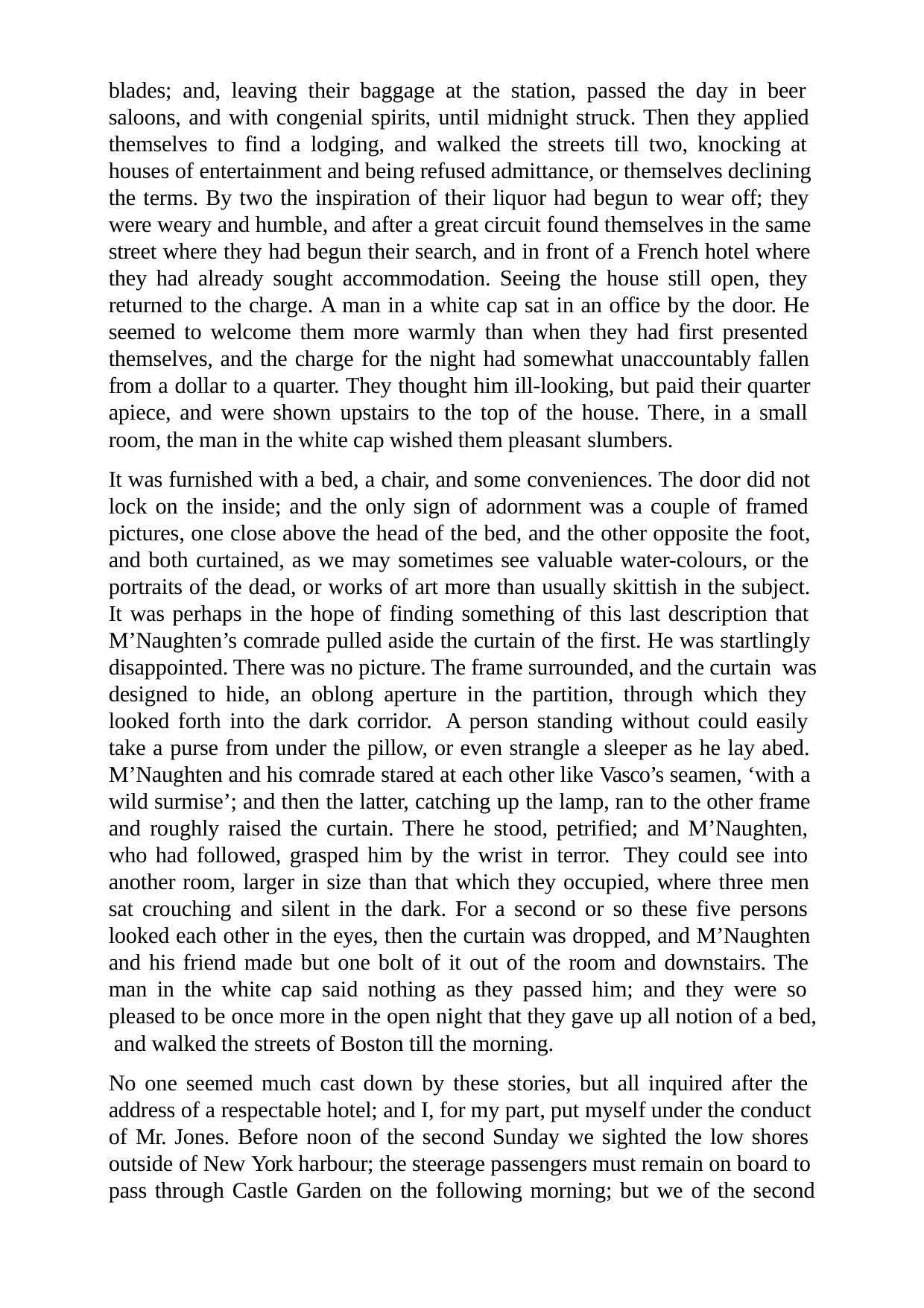

blades; and, leaving their baggage at the station, passed the day in beer  saloons, and with congenial spirits, until midnight struck. Then they applied  themselves to find a lodging, and walked the streets till two, knocking at  houses of entertainment and being refused admittance, or themselves declining  the terms. By two the inspiration of their liquor had begun to wear off; they  were weary and humble, and after a great circuit found themselves in the same  street where they had begun their search, and in front of a French hotel where  they had already sought accommodation. Seeing the house still open, they  returned to the charge. A man in a white cap sat in an office by the door. He  seemed to welcome them more warmly than when they had first presented  themselves, and the charge for the night had somewhat unaccountably fallen  from a dollar to a quarter. They thought him ill-looking, but paid their quarter  apiece, and were shown upstairs to the top of the house. There, in a small  room, the man in the white cap wished them pleasant slumbers.
It was furnished with a bed, a chair, and some conveniences. The door did not  lock on the inside; and the only sign of adornment was a couple of framed  pictures, one close above the head of the bed, and the other opposite the foot,  and both curtained, as we may sometimes see valuable water-colours, or the  portraits of the dead, or works of art more than usually skittish in the subject.  It was perhaps in the hope of finding something of this last description that  M’Naughten’s comrade pulled aside the curtain of the first. He was startlingly  disappointed. There was no picture. The frame surrounded, and the curtain  was designed to hide, an oblong aperture in the partition, through which they  looked forth into the dark corridor. A person standing without could easily  take a purse from under the pillow, or even strangle a sleeper as he lay abed.  M’Naughten and his comrade stared at each other like Vasco’s seamen, ‘with a  wild surmise’; and then the latter, catching up the lamp, ran to the other frame  and roughly raised the curtain. There he stood, petrified; and M’Naughten,  who had followed, grasped him by the wrist in terror. They could see into  another room, larger in size than that which they occupied, where three men  sat crouching and silent in the dark. For a second or so these five persons  looked each other in the eyes, then the curtain was dropped, and M’Naughten  and his friend made but one bolt of it out of the room and downstairs. The  man in the white cap said nothing as they passed him; and they were so  pleased to be once more in the open night that they gave up all notion of a bed,  and walked the streets of Boston till the morning.
No one seemed much cast down by these stories, but all inquired after the  address of a respectable hotel; and I, for my part, put myself under the conduct  of Mr. Jones. Before noon of the second Sunday we sighted the low shores  outside of New York harbour; the steerage passengers must remain on board to  pass through Castle Garden on the following morning; but we of the second